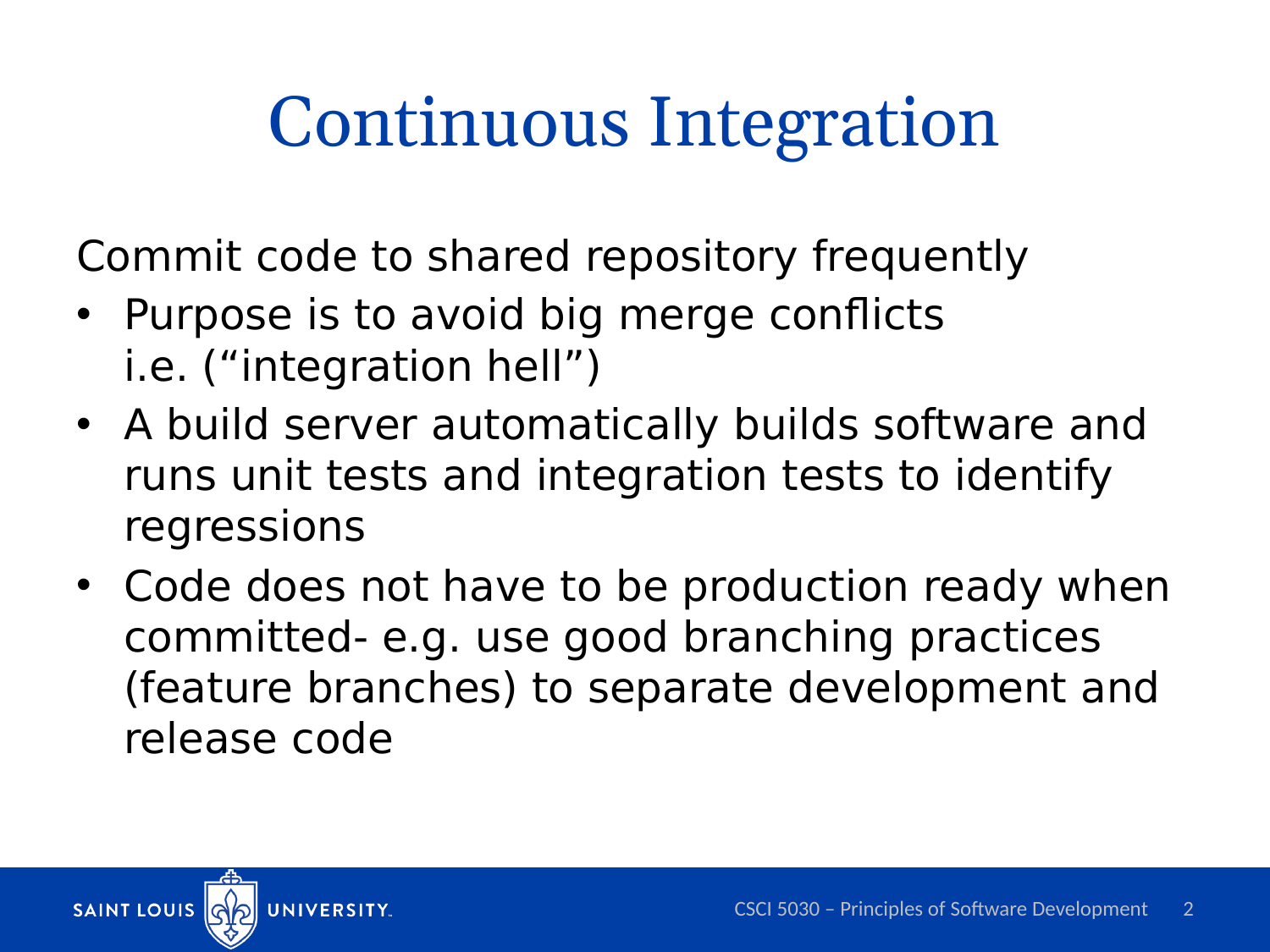

# Continuous Integration
Commit code to shared repository frequently
Purpose is to avoid big merge conflicts
i.e. (“integration hell”)
A build server automatically builds software and runs unit tests and integration tests to identify regressions
Code does not have to be production ready when committed- e.g. use good branching practices (feature branches) to separate development and release code
CSCI 5030 – Principles of Software Development
2